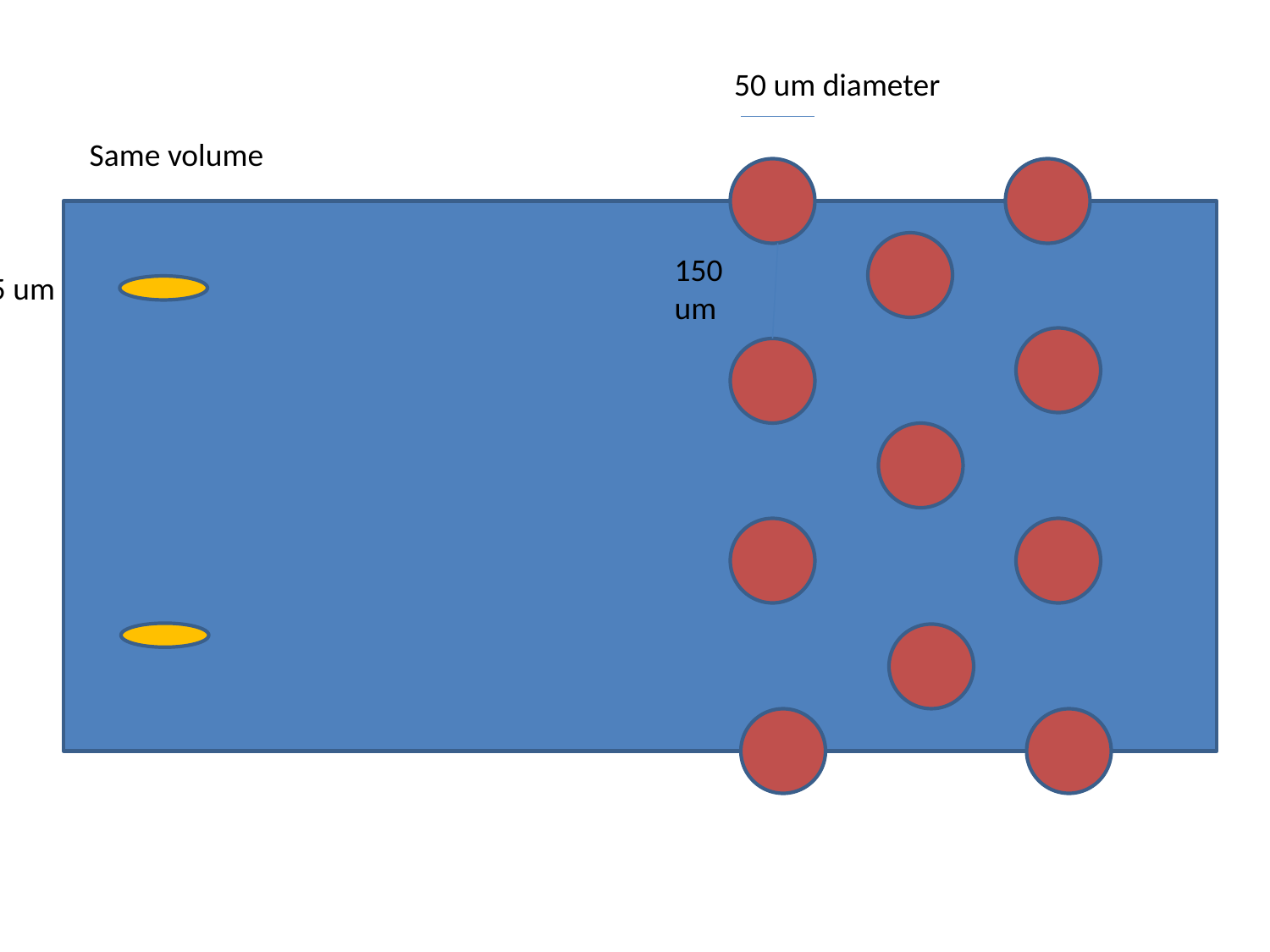

50 um diameter
Same volume

150 um
5 um